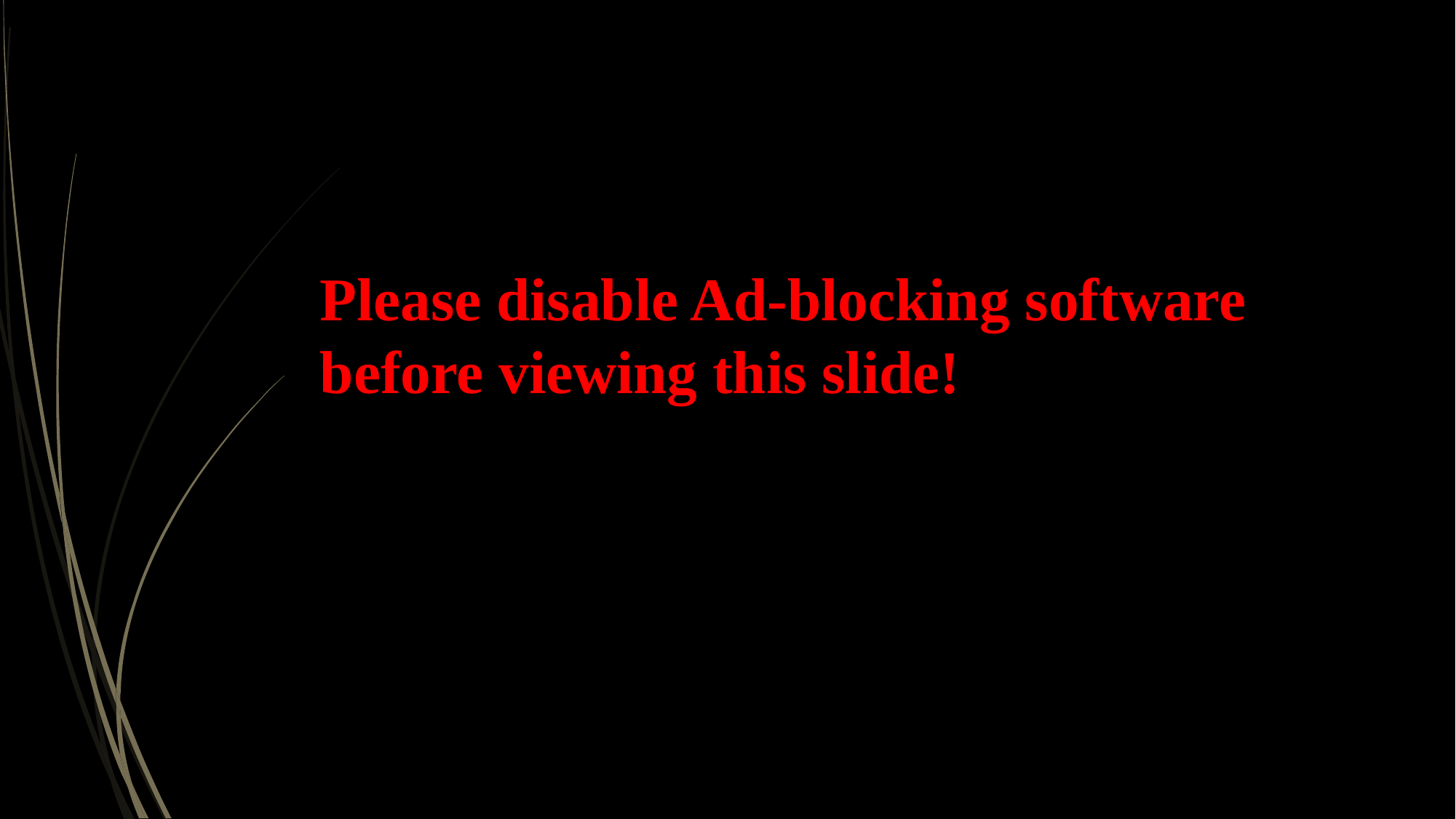

#
Please disable Ad-blocking software before viewing this slide!